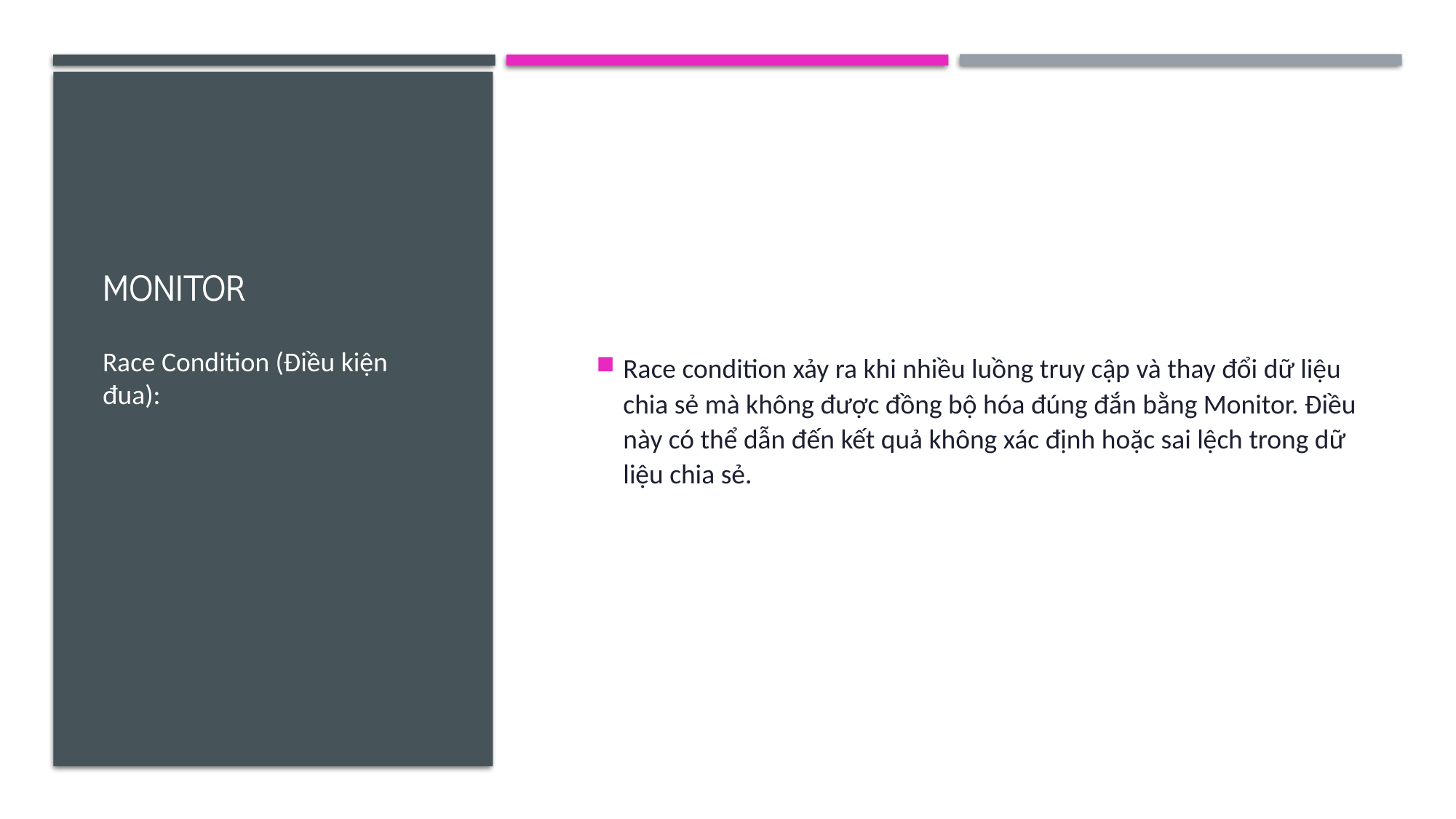

# monitor
Race condition xảy ra khi nhiều luồng truy cập và thay đổi dữ liệu chia sẻ mà không được đồng bộ hóa đúng đắn bằng Monitor. Điều này có thể dẫn đến kết quả không xác định hoặc sai lệch trong dữ liệu chia sẻ.
Race Condition (Điều kiện đua):